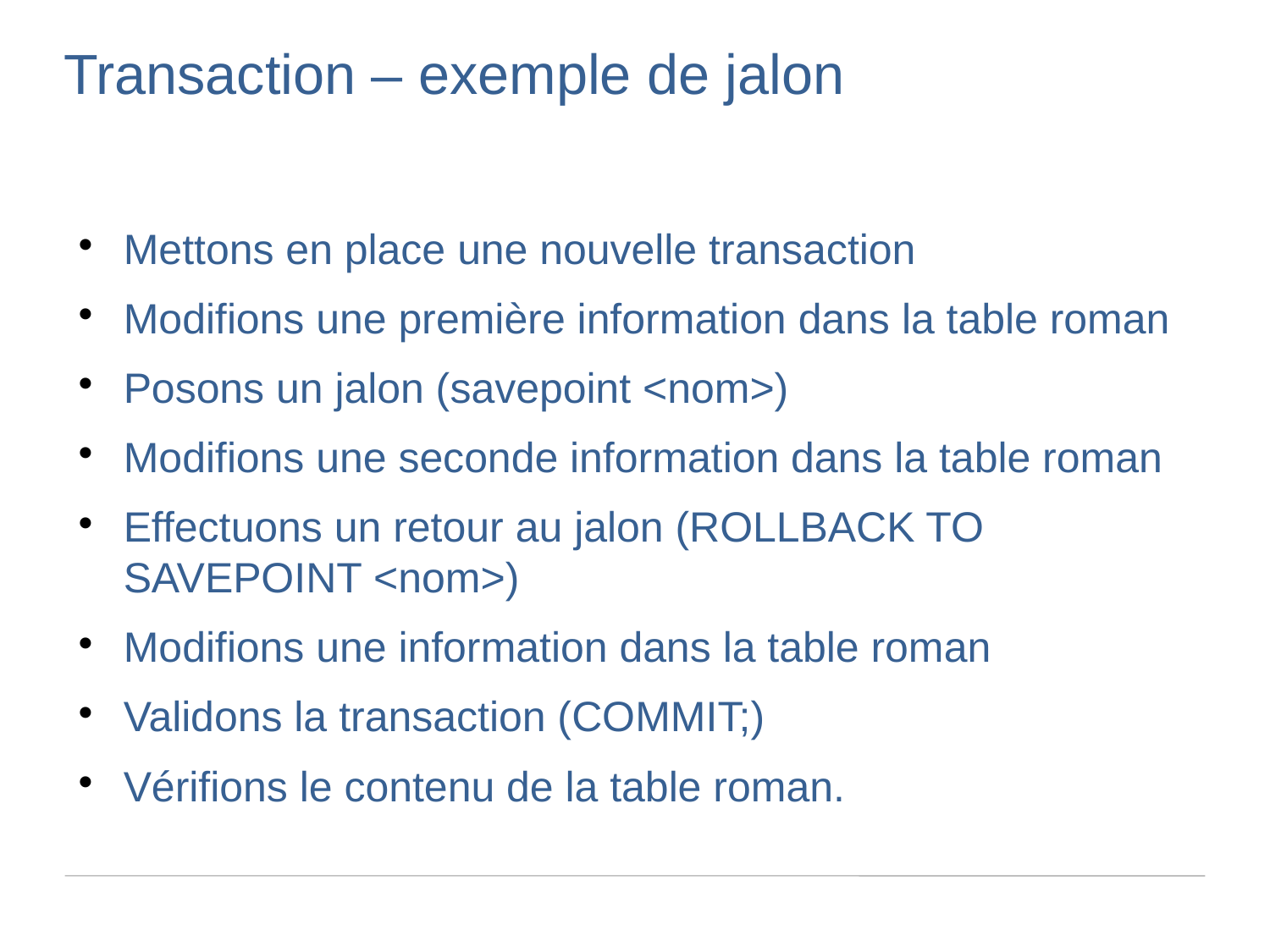

Transaction – exemple de jalon
Mettons en place une nouvelle transaction
Modifions une première information dans la table roman
Posons un jalon (savepoint <nom>)
Modifions une seconde information dans la table roman
Effectuons un retour au jalon (ROLLBACK TO SAVEPOINT <nom>)
Modifions une information dans la table roman
Validons la transaction (COMMIT;)
Vérifions le contenu de la table roman.